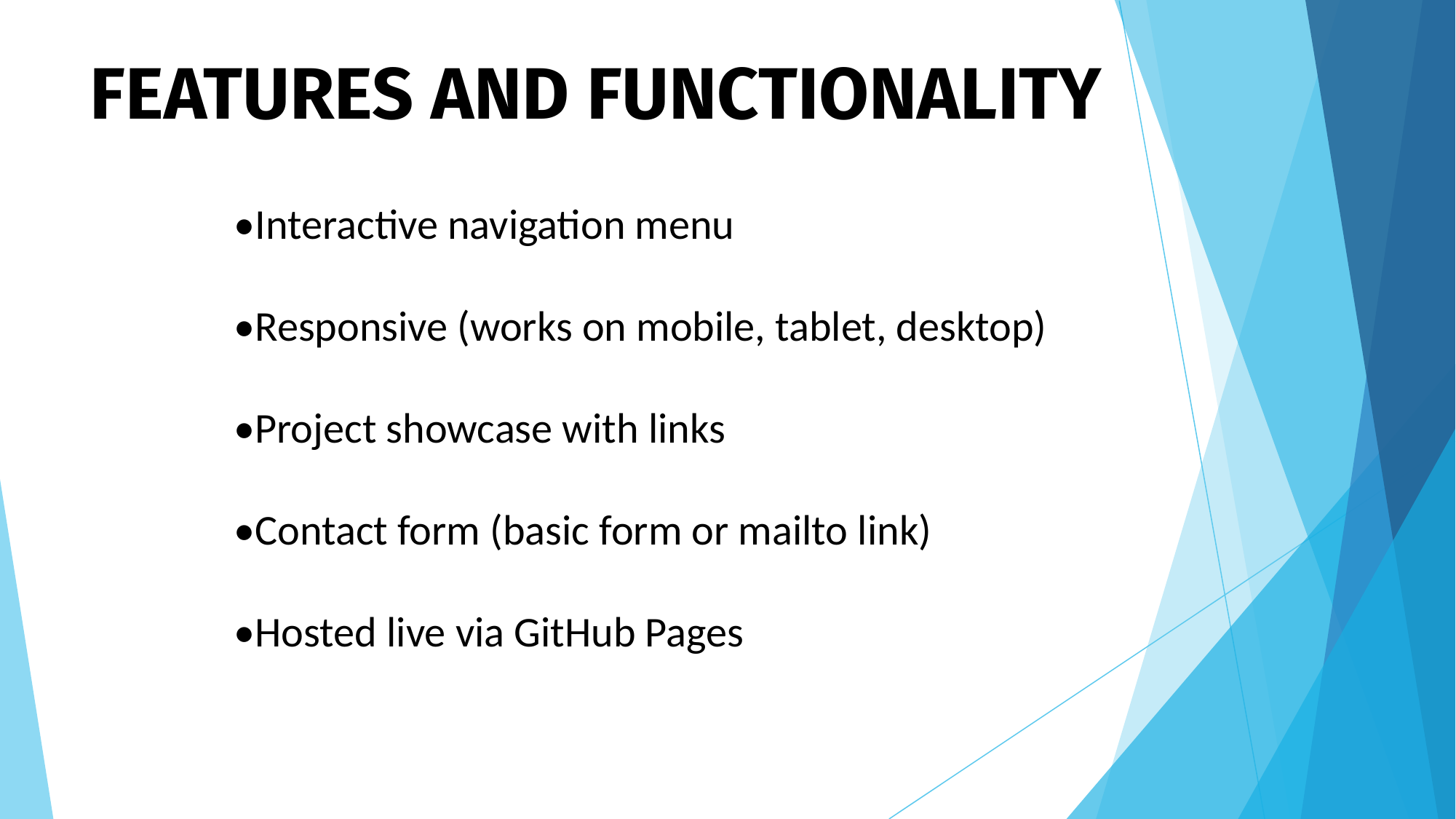

# FEATURES AND FUNCTIONALITY
•Interactive navigation menu

•Responsive (works on mobile, tablet, desktop)

•Project showcase with links

•Contact form (basic form or mailto link)

•Hosted live via GitHub Pages